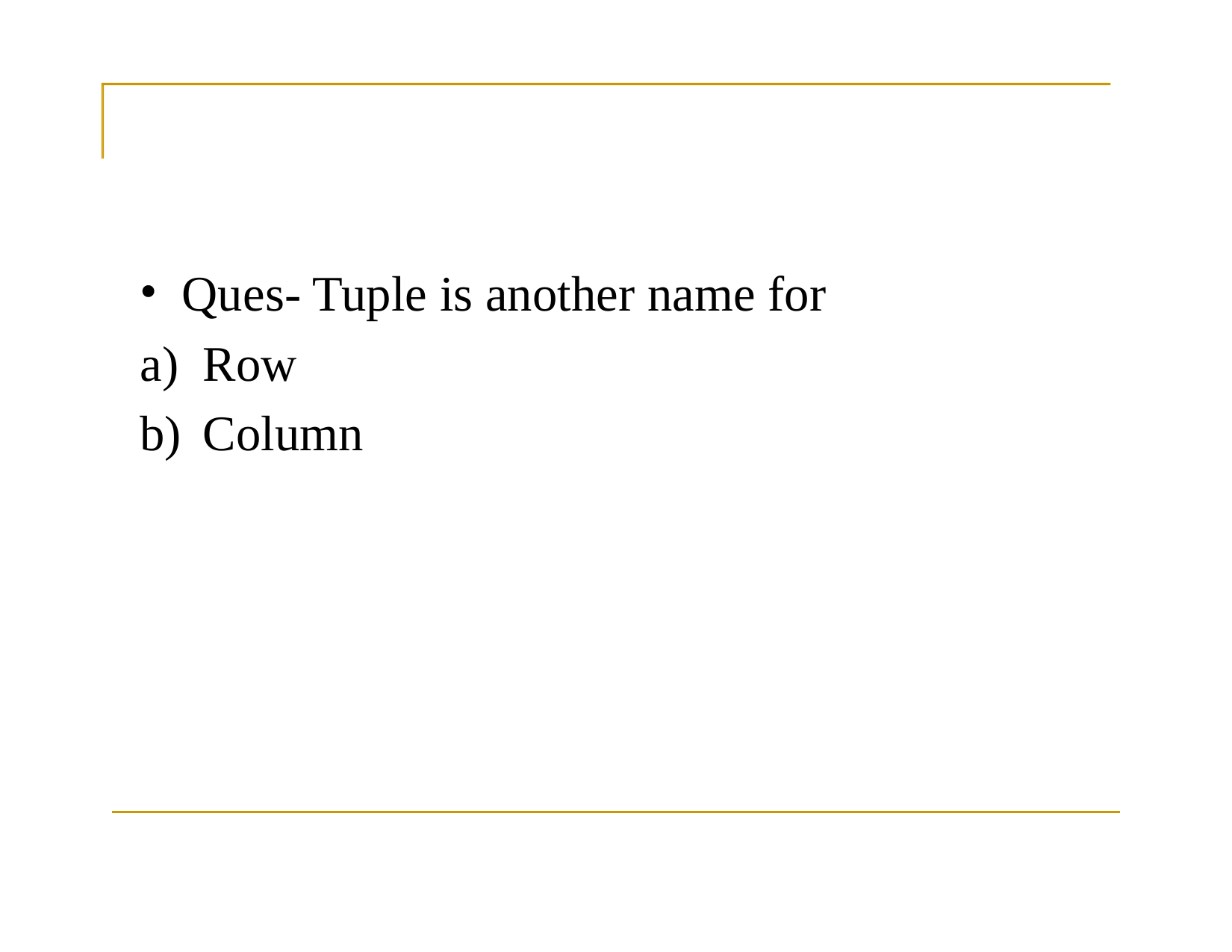

Ques- Tuple is another name for
Row
Column